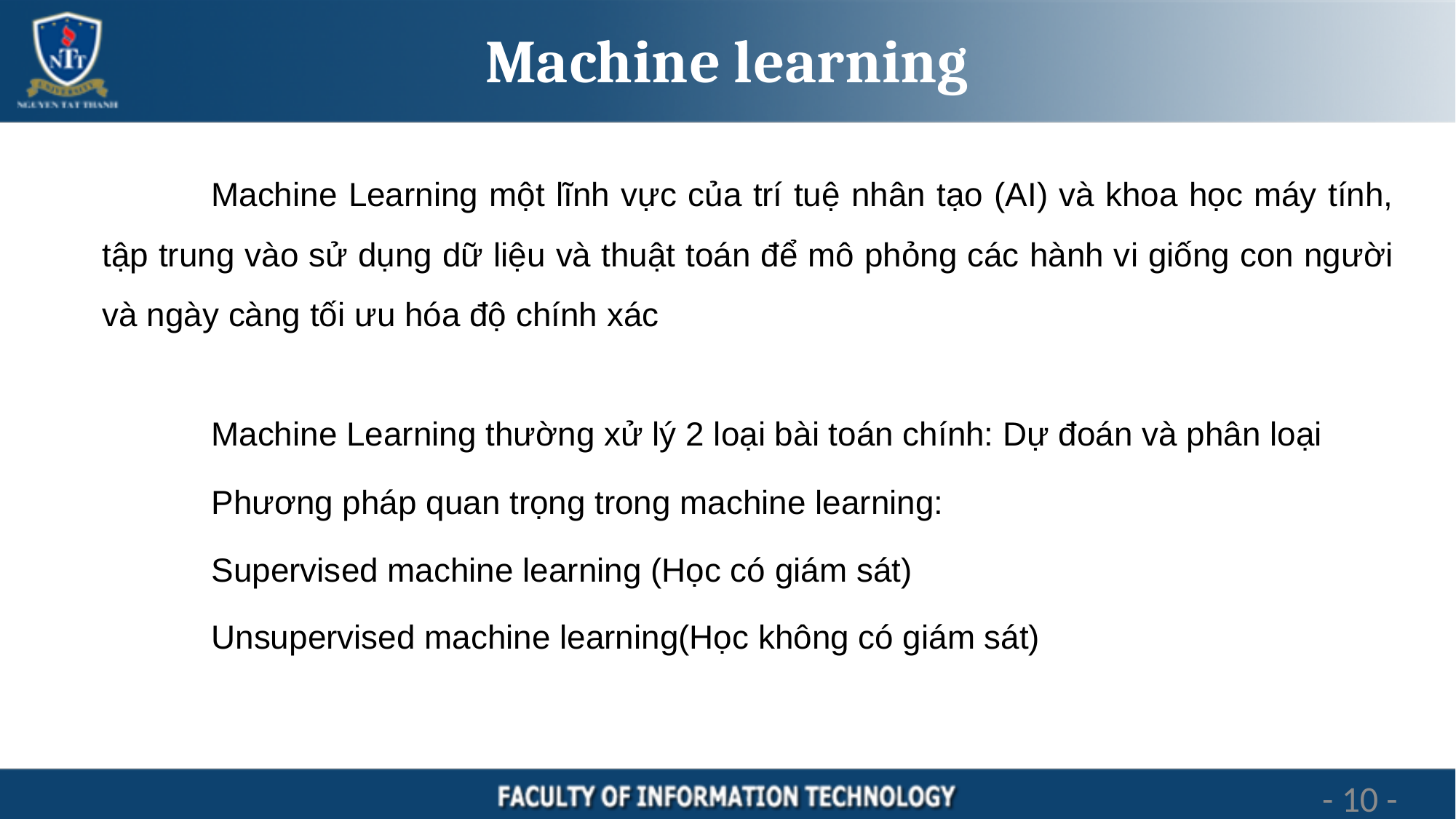

# Machine learning
	Machine Learning một lĩnh vực của trí tuệ nhân tạo (AI) và khoa học máy tính, tập trung vào sử dụng dữ liệu và thuật toán để mô phỏng các hành vi giống con người và ngày càng tối ưu hóa độ chính xác

	Machine Learning thường xử lý 2 loại bài toán chính: Dự đoán và phân loại
	Phương pháp quan trọng trong machine learning:
	Supervised machine learning (Học có giám sát)
	Unsupervised machine learning(Học không có giám sát)
10